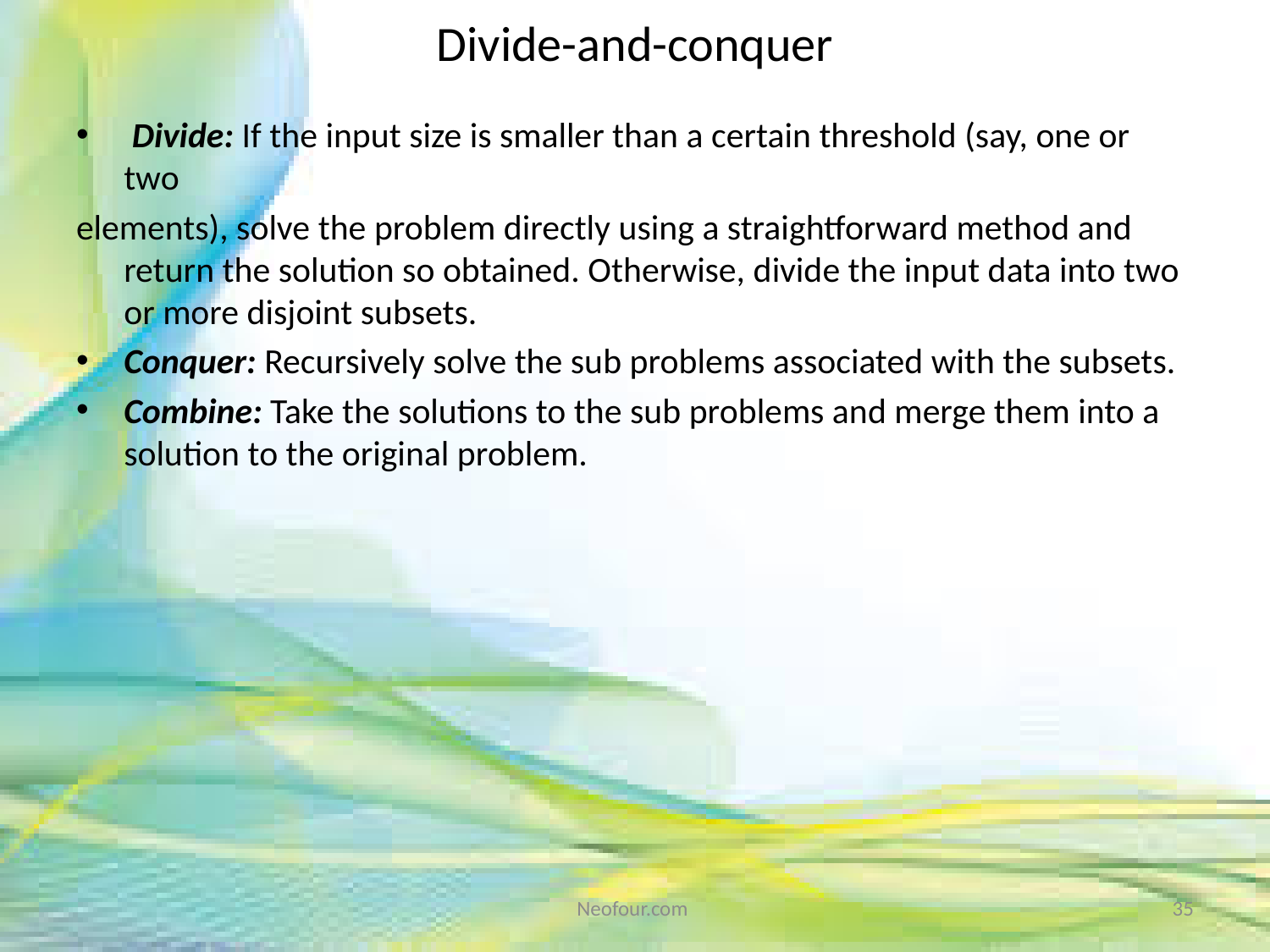

# Divide-and-conquer
 Divide: If the input size is smaller than a certain threshold (say, one or two
elements), solve the problem directly using a straightforward method and return the solution so obtained. Otherwise, divide the input data into two or more disjoint subsets.
Conquer: Recursively solve the sub problems associated with the subsets.
Combine: Take the solutions to the sub problems and merge them into a solution to the original problem.

Neofour.com
35